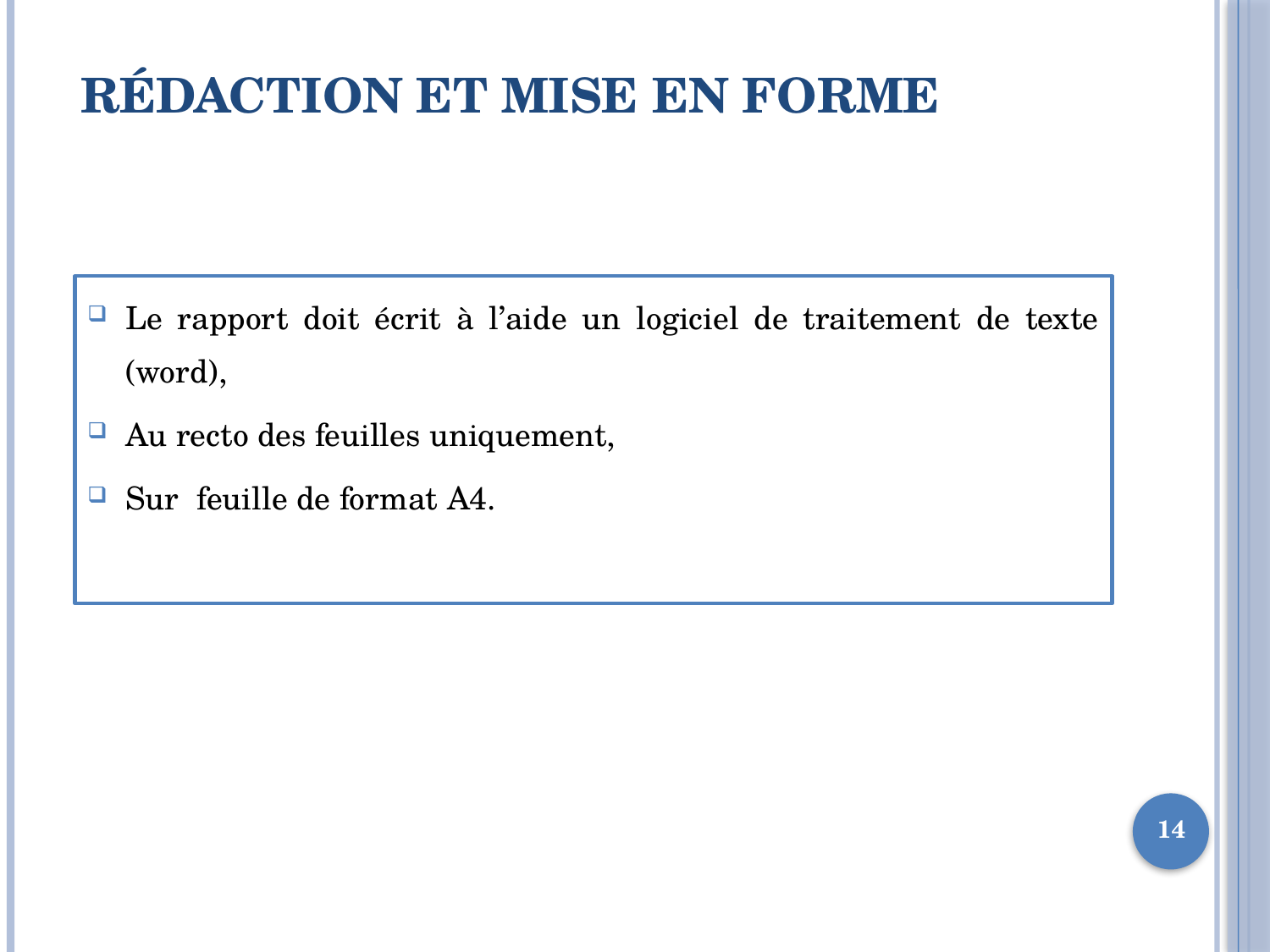

Rédaction et mise en forme
Le rapport doit écrit à l’aide un logiciel de traitement de texte (word),
Au recto des feuilles uniquement,
Sur  feuille de format A4.

14